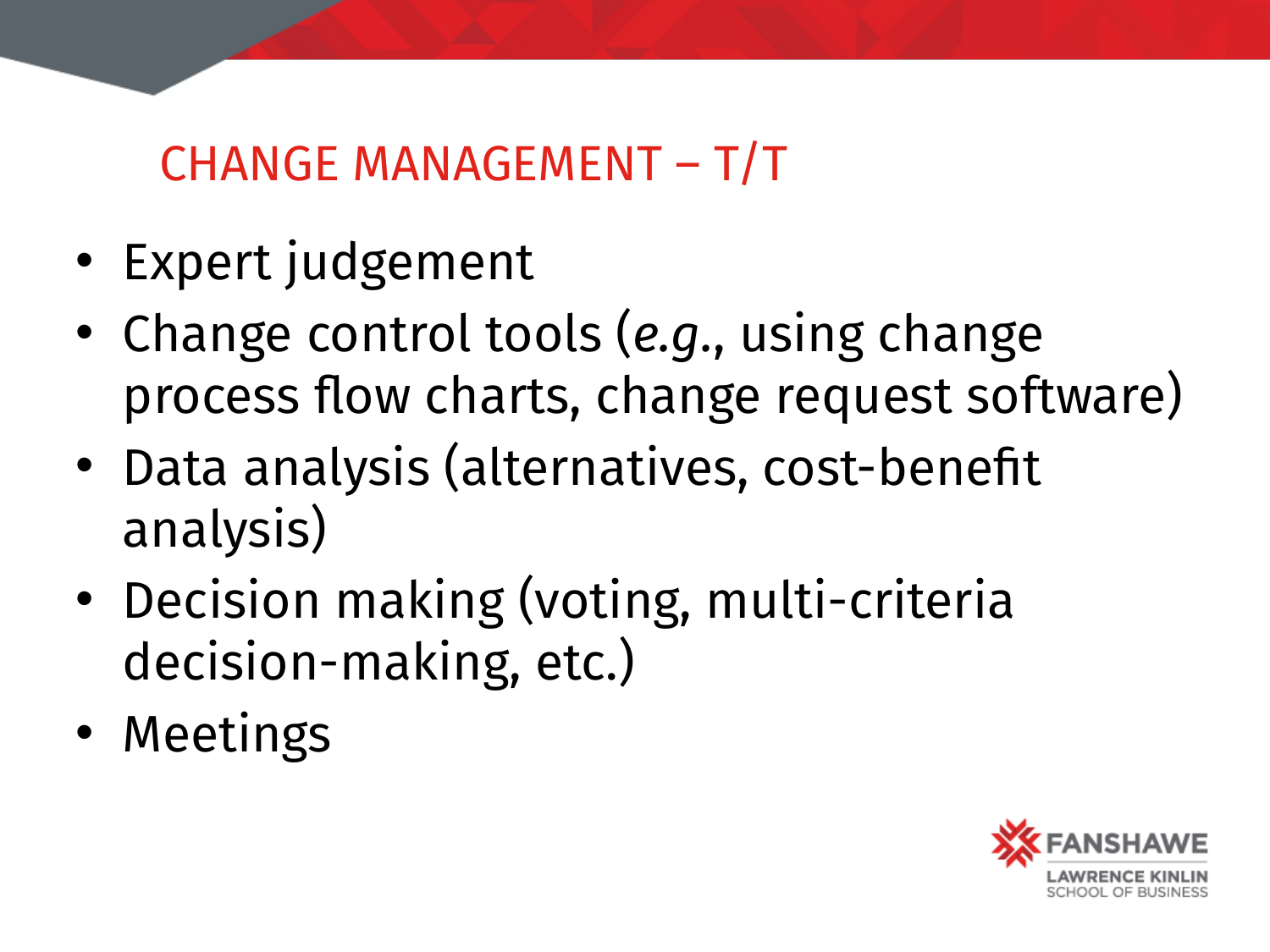

# Change Management – T/T
Expert judgement
Change control tools (e.g., using change process flow charts, change request software)
Data analysis (alternatives, cost-benefit analysis)
Decision making (voting, multi-criteria decision-making, etc.)
Meetings